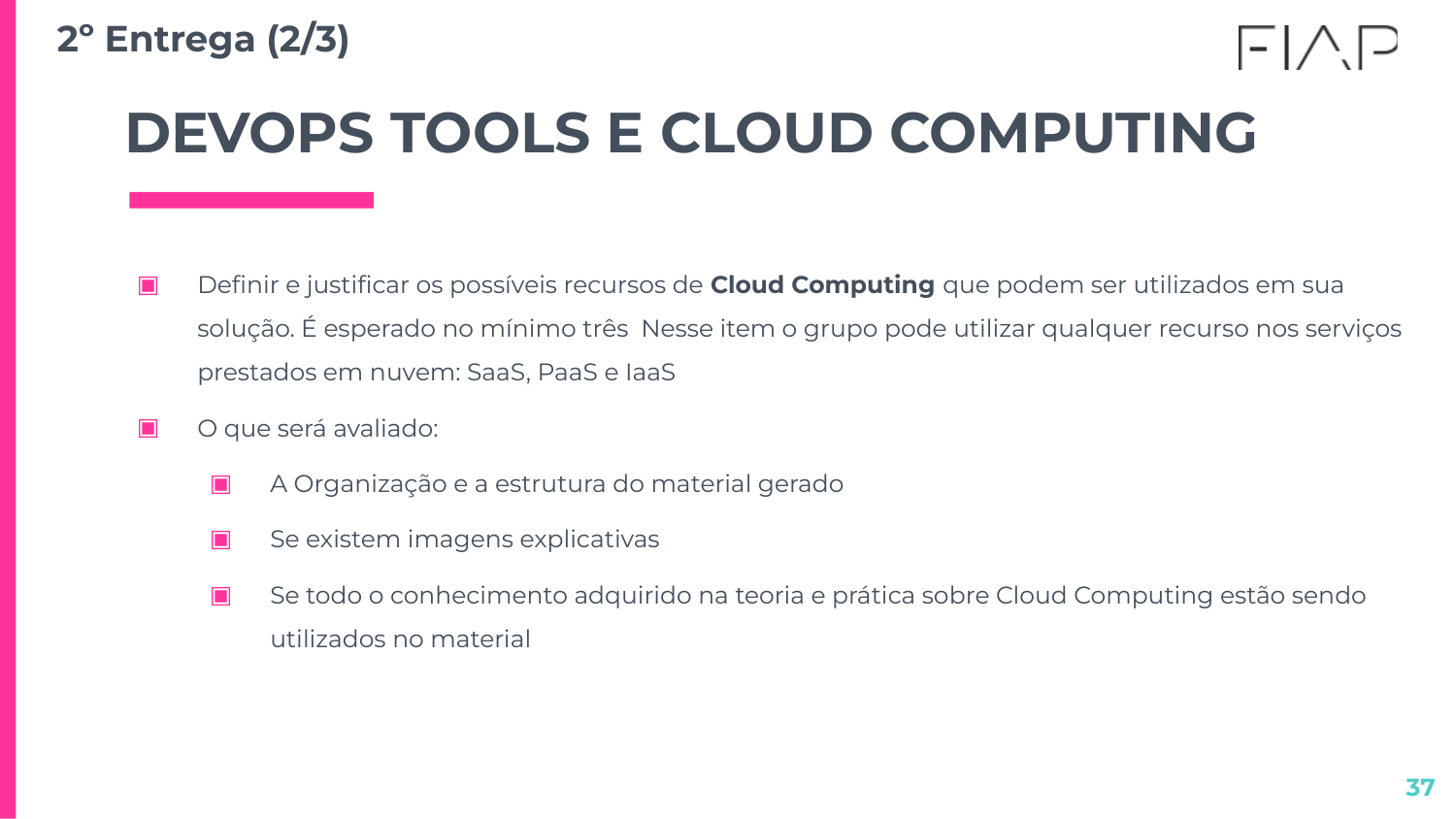

2º Entrega (2/3)
# DEVOPS TOOLS E CLOUD COMPUTING
Definir e justificar os possíveis recursos de Cloud Computing que podem ser utilizados em sua solução. É esperado no mínimo três  Nesse item o grupo pode utilizar qualquer recurso nos serviços prestados em nuvem: SaaS, PaaS e IaaS
O que será avaliado:
A Organização e a estrutura do material gerado
Se existem imagens explicativas
Se todo o conhecimento adquirido na teoria e prática sobre Cloud Computing estão sendo utilizados no material
37